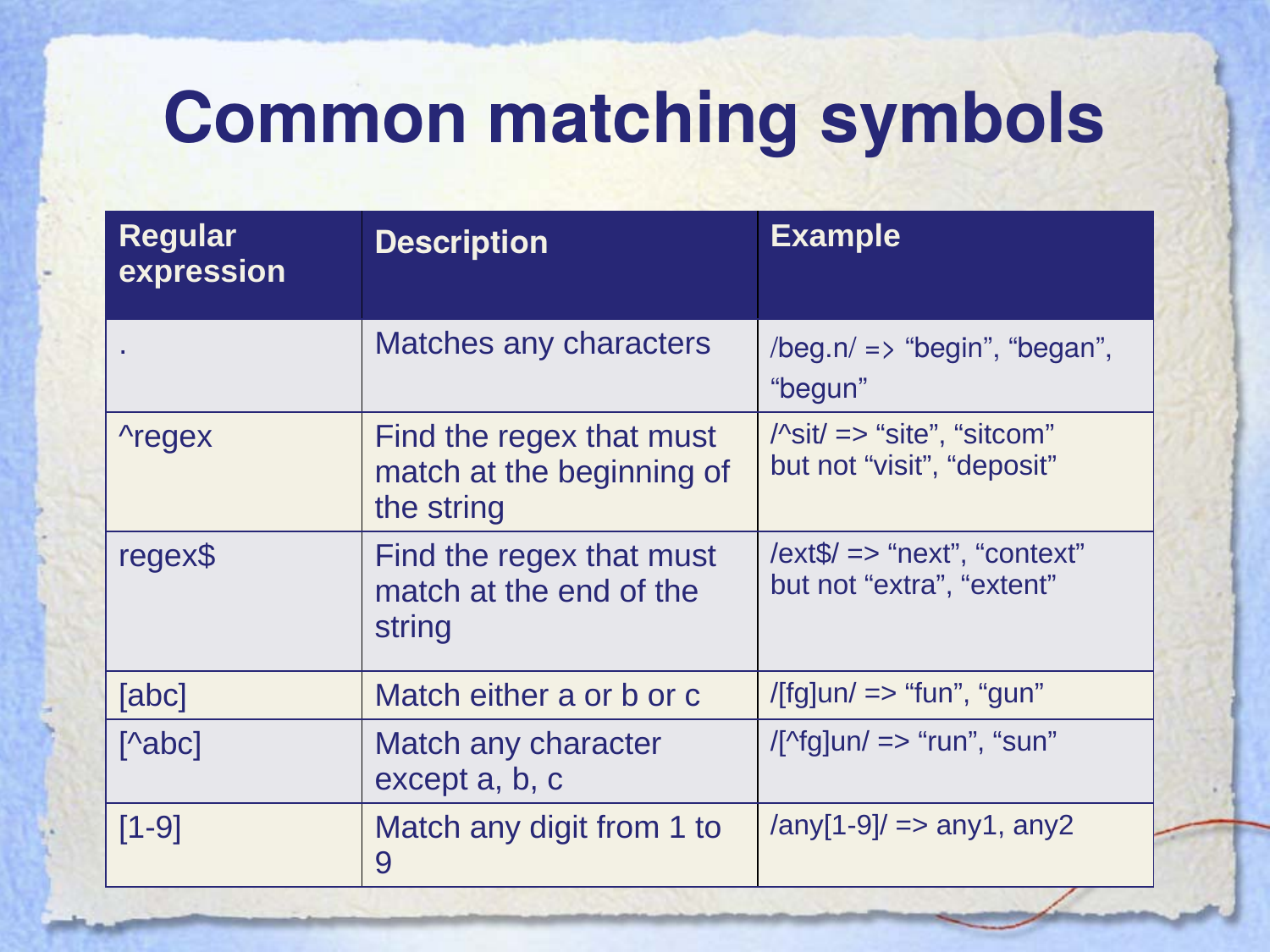

# Common matching symbols
| Regular expression | Description | Example |
| --- | --- | --- |
| . | Matches any characters | /beg.n/ => “begin”, “began”, “begun” |
| ^regex | Find the regex that must match at the beginning of the string | /^sit/ => “site”, “sitcom” but not “visit”, “deposit” |
| regex$ | Find the regex that must match at the end of the string | /ext$/ => “next”, “context” but not “extra”, “extent” |
| [abc] | Match either a or b or c | /[fg]un/ => “fun”, “gun” |
| [^abc] | Match any character except a, b, c | /[^fg]un/ => “run”, “sun” |
| [1-9] | Match any digit from 1 to 9 | /any[1-9]/ => any1, any2 |